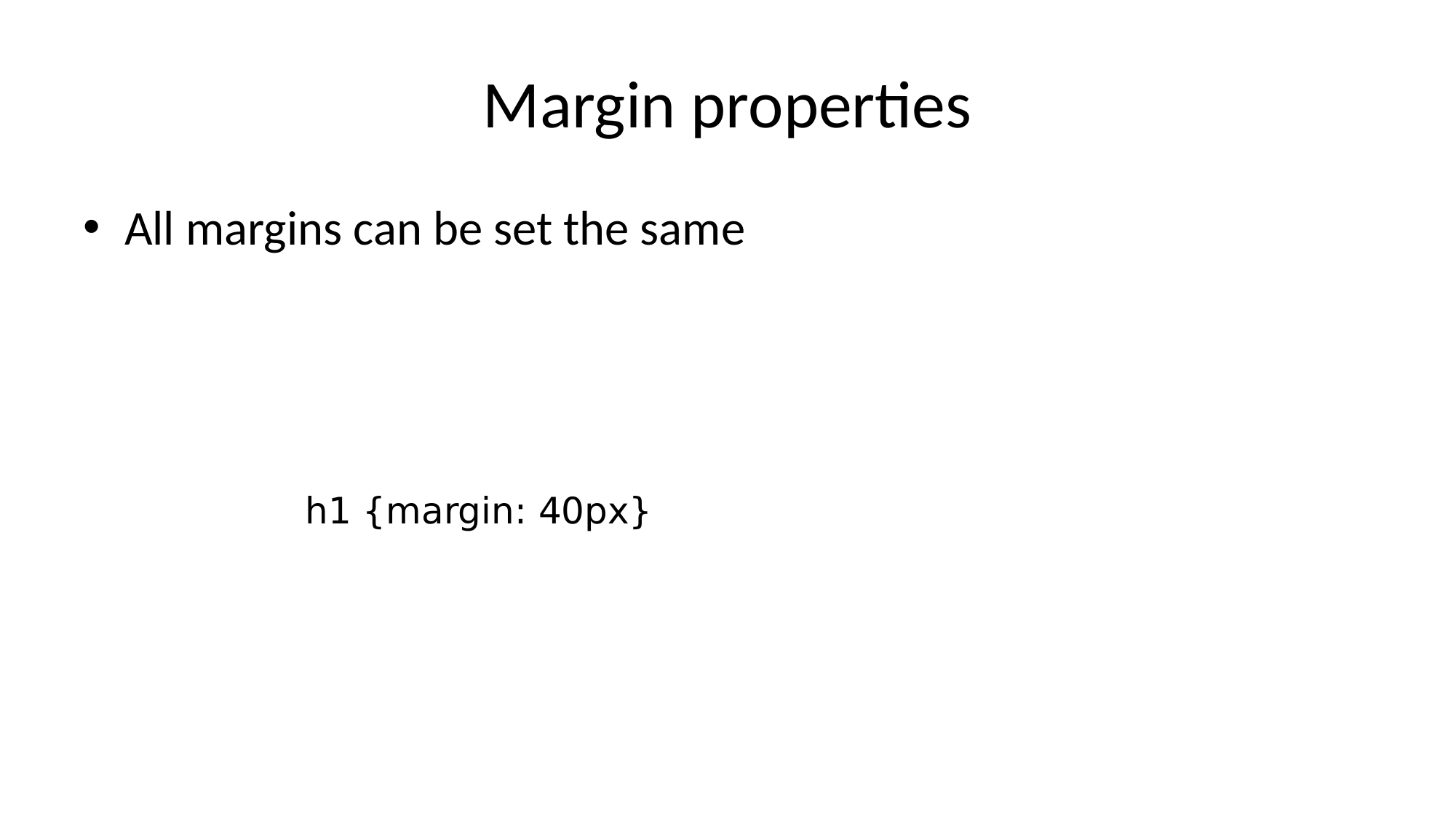

# Margin properties
All margins can be set the same
h1 {margin: 40px}